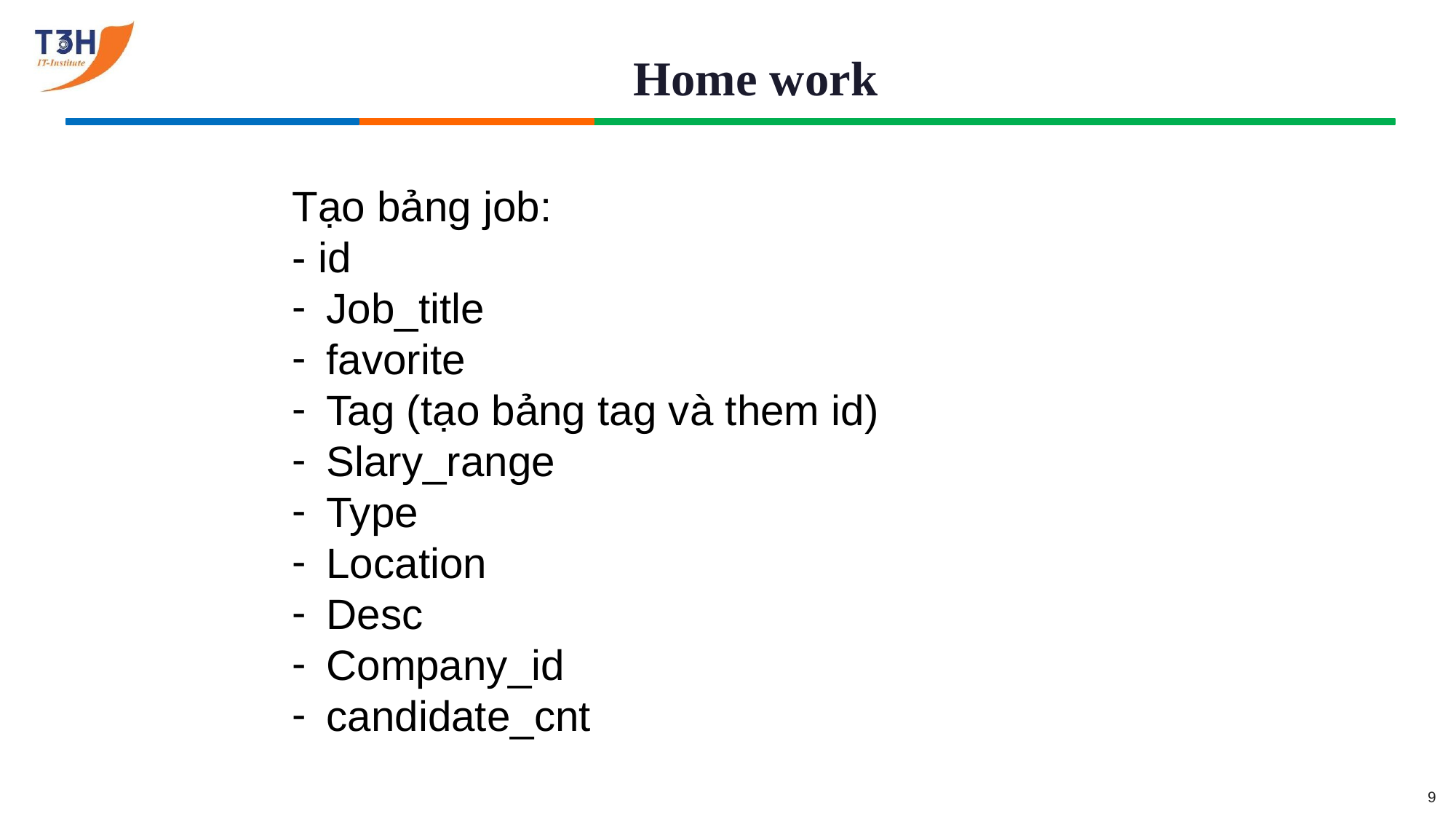

# Home work
Tạo bảng job:
- id
Job_title
favorite
Tag (tạo bảng tag và them id)
Slary_range
Type
Location
Desc
Company_id
candidate_cnt

1
2
3
9